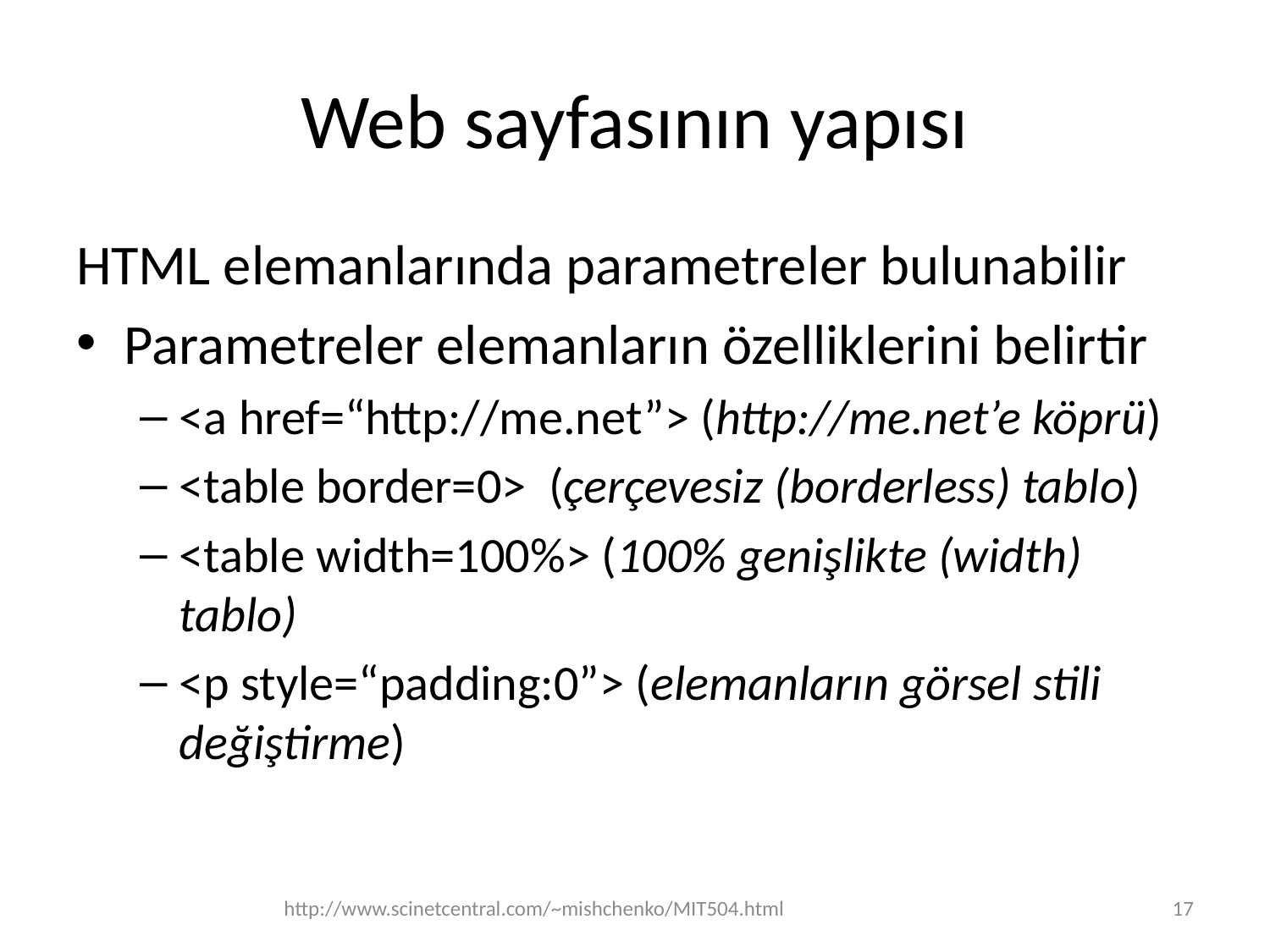

# Web sayfasının yapısı
HTML elemanlarında parametreler bulunabilir
Parametreler elemanların özelliklerini belirtir
<a href=“http://me.net”> (http://me.net’e köprü)
<table border=0>  (çerçevesiz (borderless) tablo)
<table width=100%> (100% genişlikte (width) tablo)
<p style=“padding:0”> (elemanların görsel stili değiştirme)

http://www.scinetcentral.com/~mishchenko/MIT504.html
17